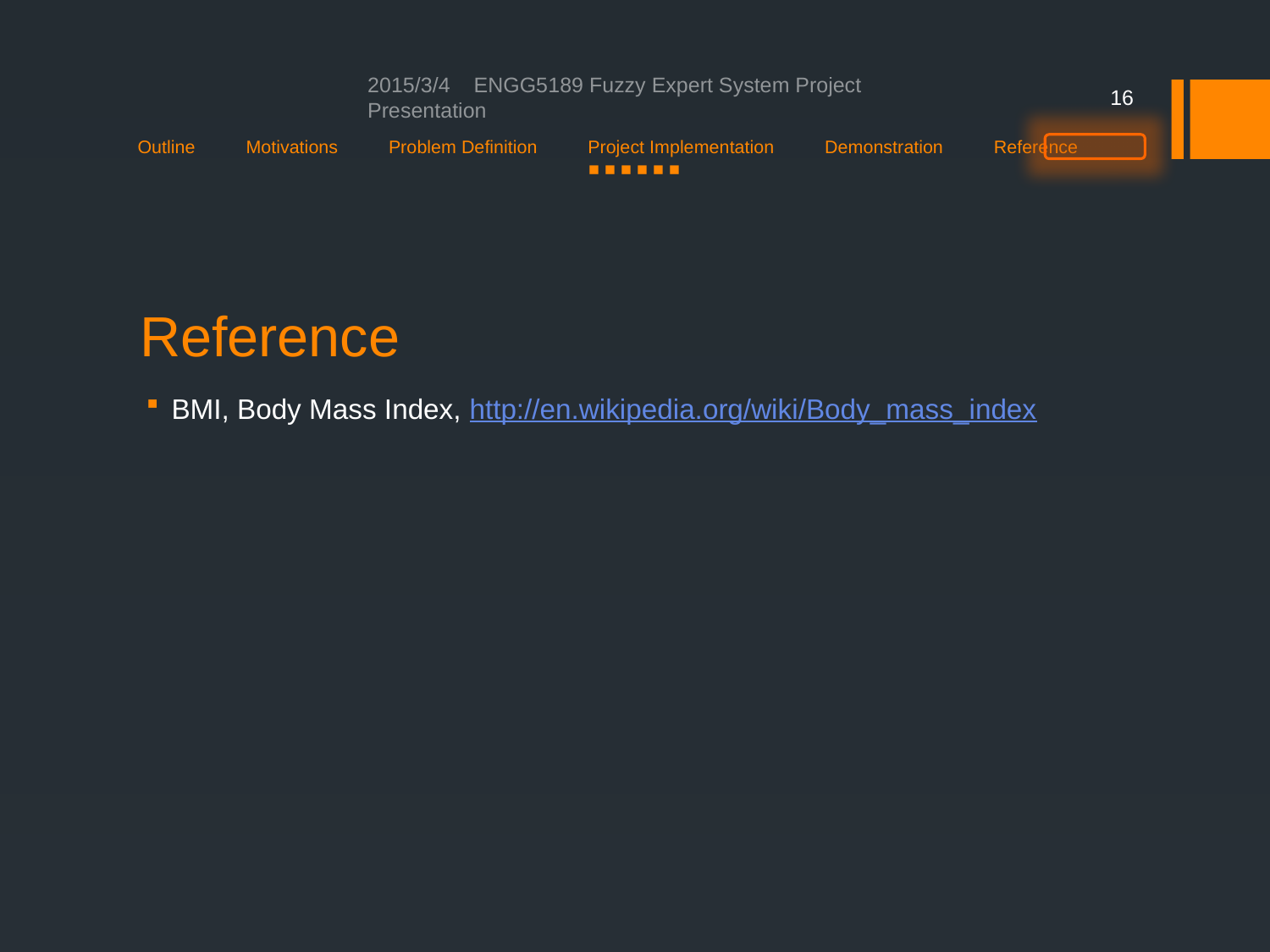

2015/3/4    ENGG5189 Fuzzy Expert System Project Presentation
16
Outline          Motivations          Problem Definition          Project Implementation          Demonstration          Reference
                                                                                         ■ ■ ■ ■ ■ ■

# Reference
BMI, Body Mass Index, http://en.wikipedia.org/wiki/Body_mass_index